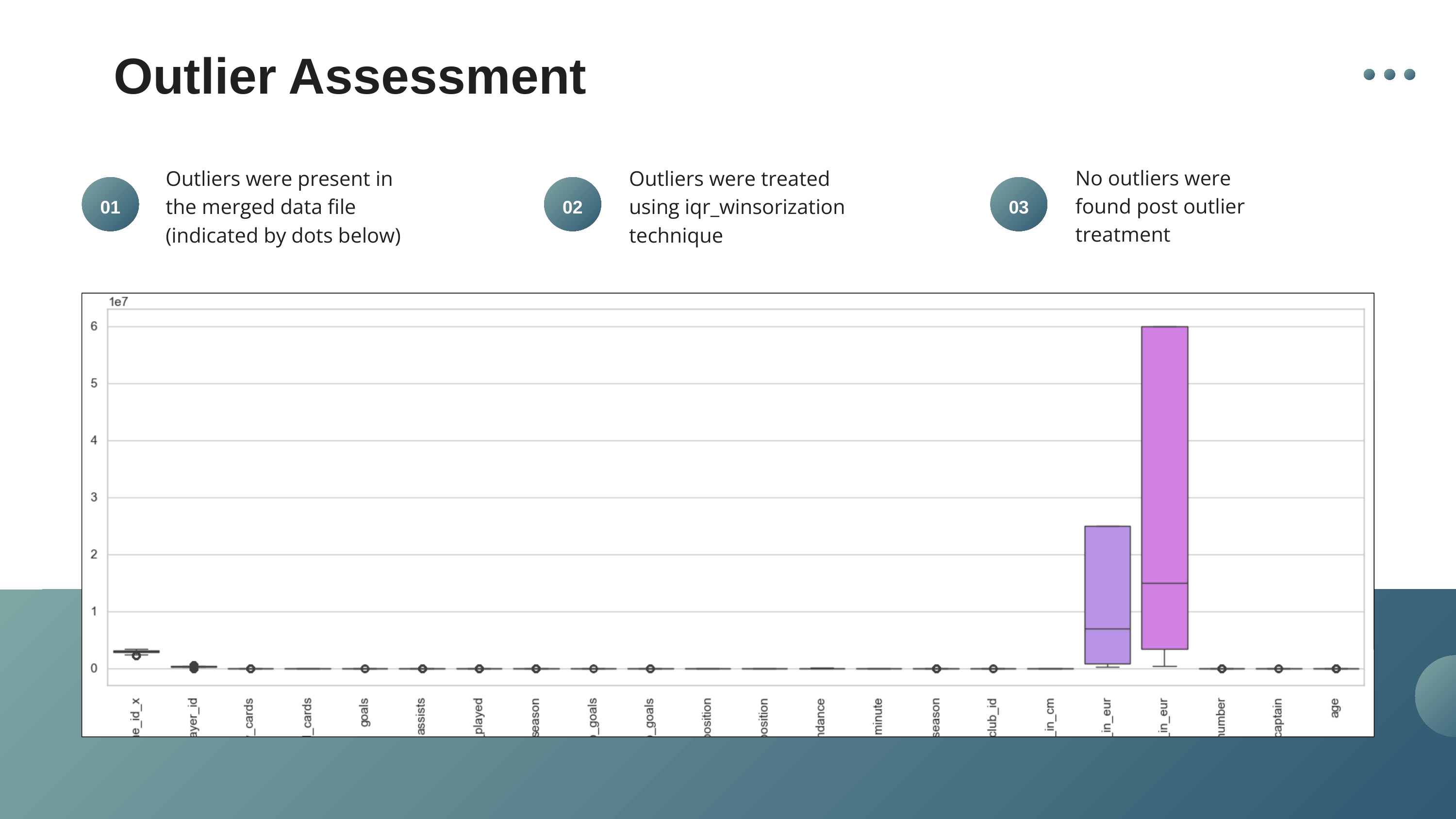

Outlier Assessment

Outliers were present in the merged data file (indicated by dots below)

01
Outliers were treated using iqr_winsorization technique

02
No outliers were found post outlier treatment

03